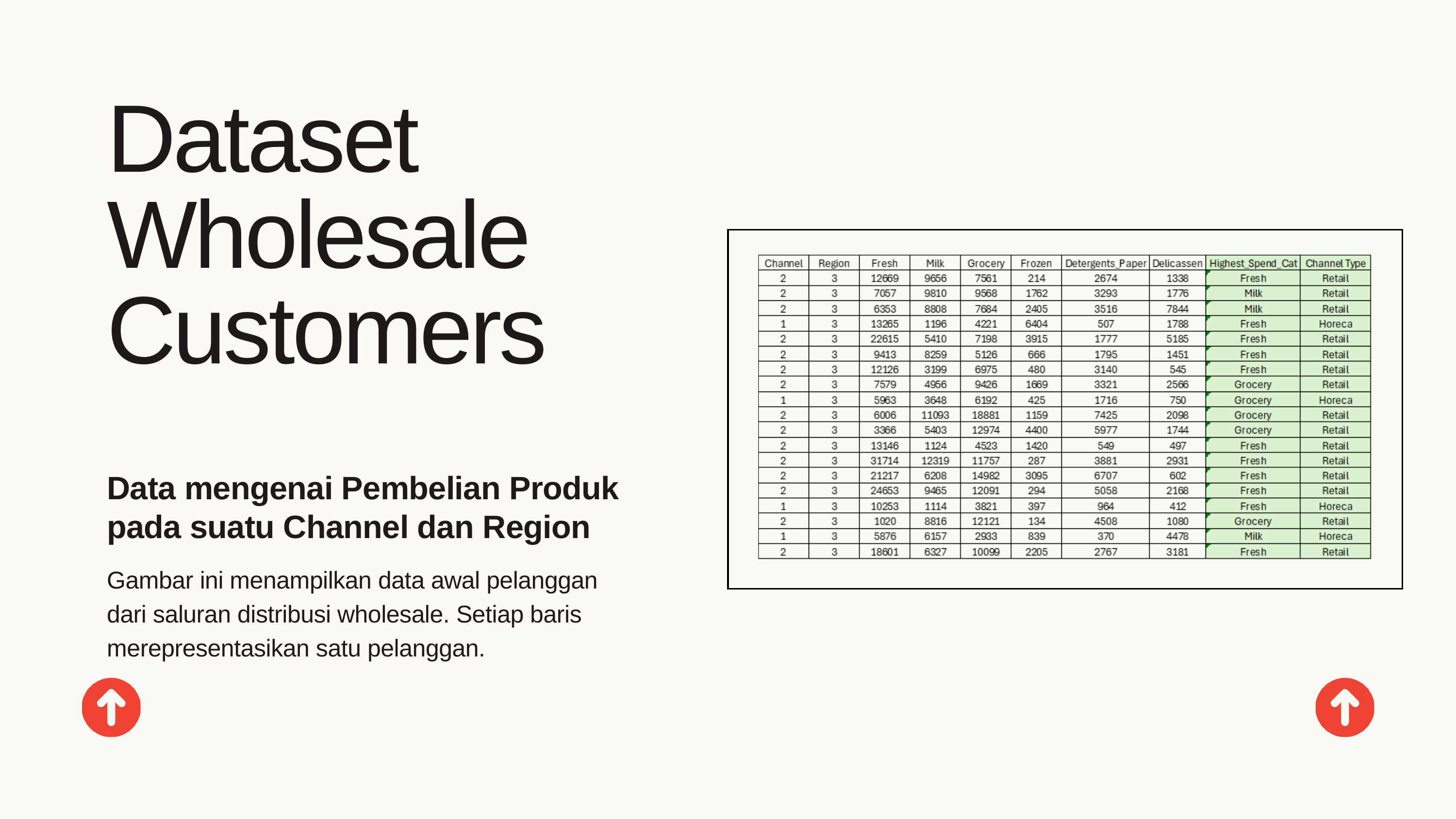

Dataset Wholesale Customers

Data mengenai Pembelian Produk pada suatu Channel dan Region
Gambar ini menampilkan data awal pelanggan dari saluran distribusi wholesale. Setiap baris merepresentasikan satu pelanggan.